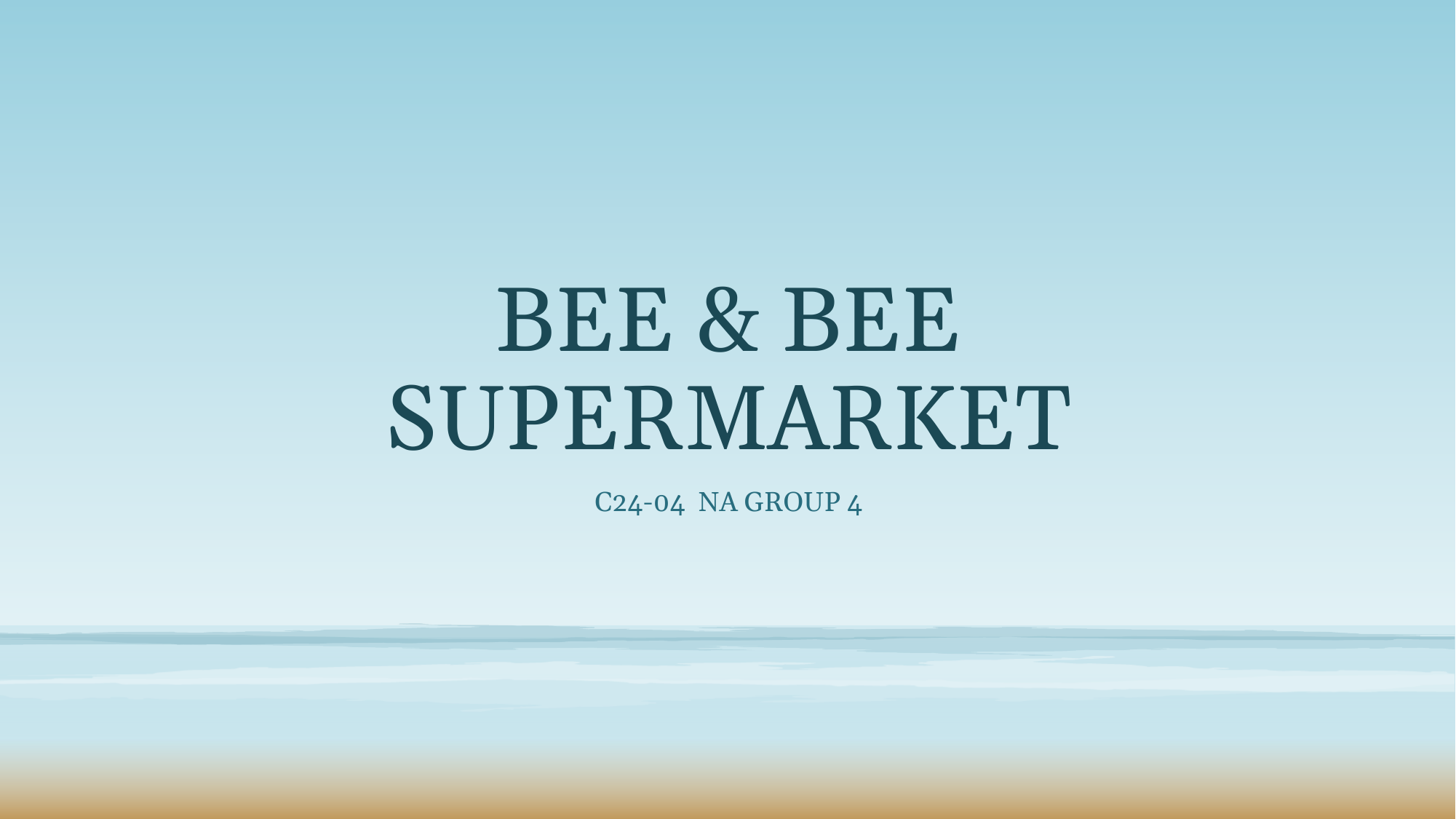

# BEE & BEE SUPERMARKET
C24-04  NA GROUP 4